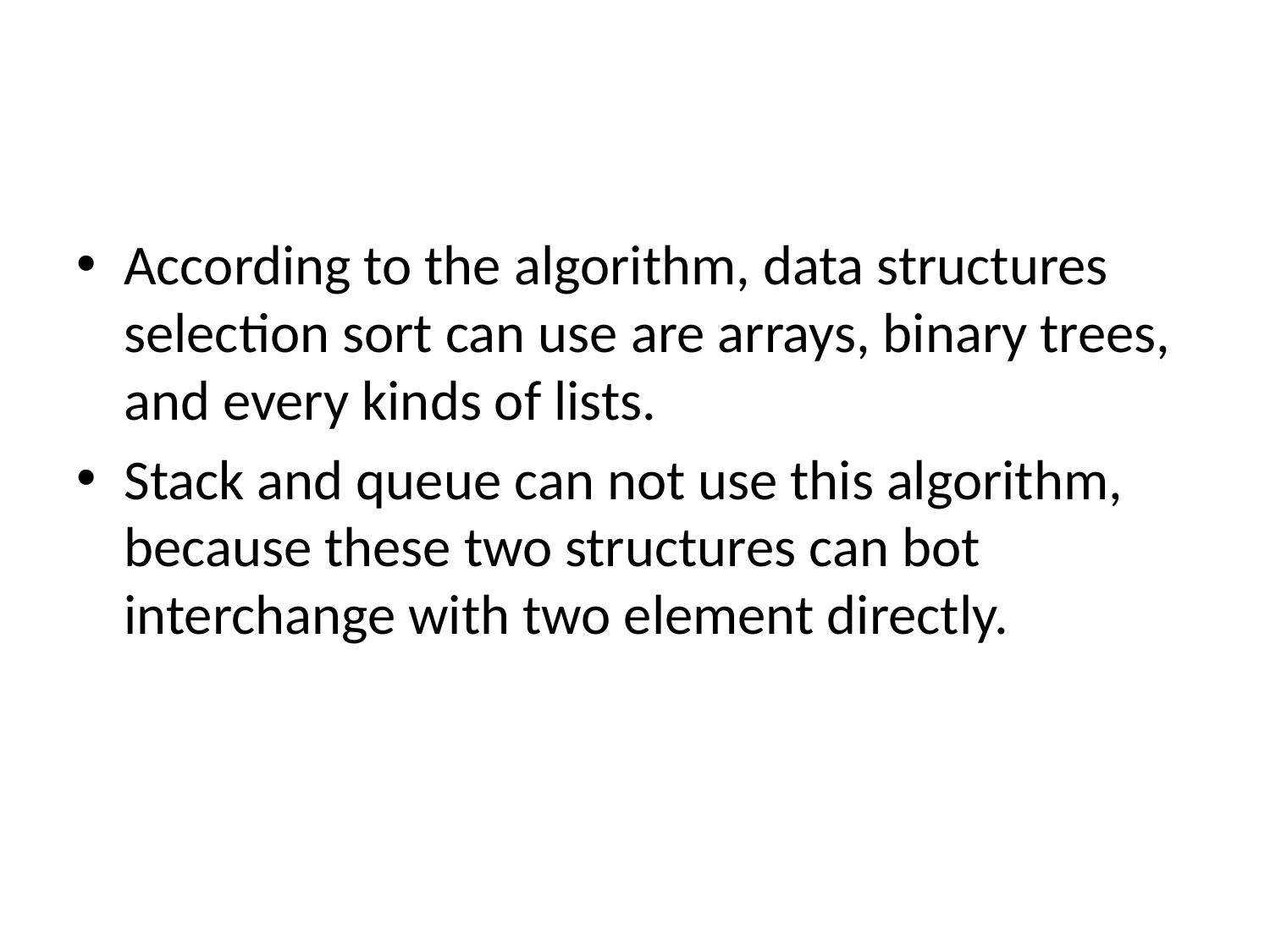

#
According to the algorithm, data structures selection sort can use are arrays, binary trees, and every kinds of lists.
Stack and queue can not use this algorithm, because these two structures can bot interchange with two element directly.